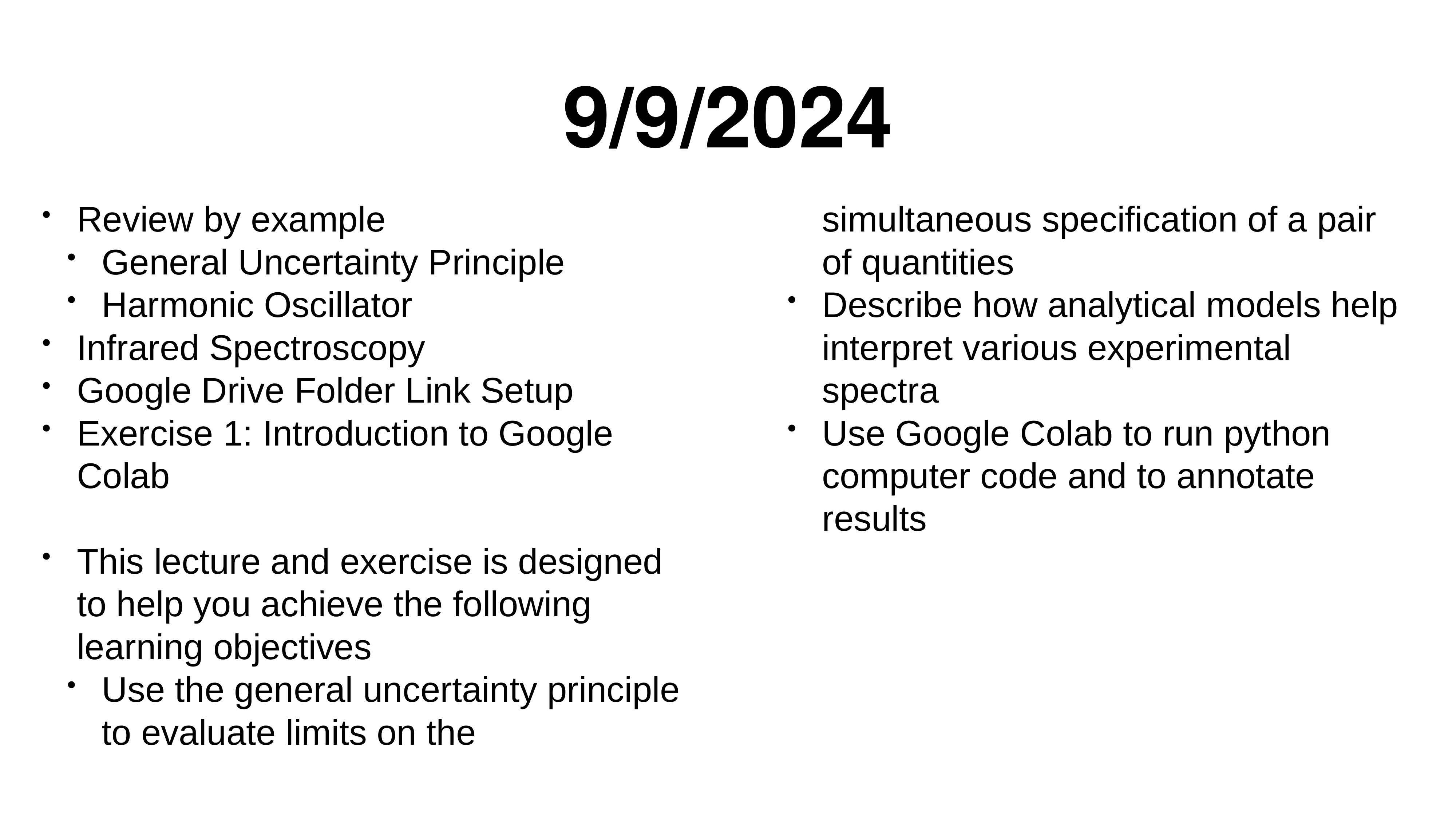

# 9/9/2024
Review by example
General Uncertainty Principle
Harmonic Oscillator
Infrared Spectroscopy
Google Drive Folder Link Setup
Exercise 1: Introduction to Google Colab

This lecture and exercise is designed to help you achieve the following learning objectives
Use the general uncertainty principle to evaluate limits on the simultaneous specification of a pair of quantities
Describe how analytical models help interpret various experimental spectra
Use Google Colab to run python computer code and to annotate results
1